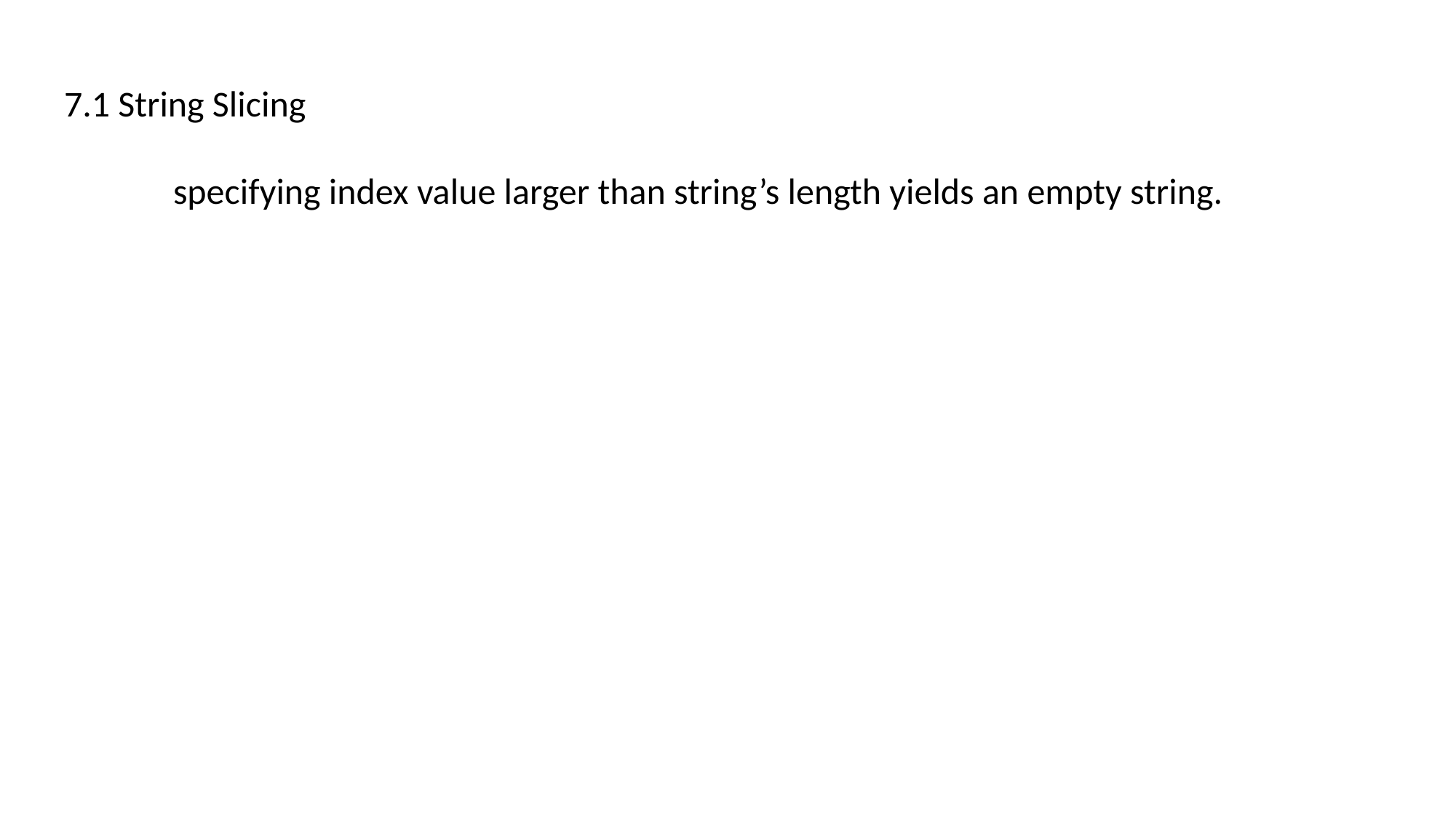

7.1 String Slicing

	specifying index value larger than string’s length yields an empty string.